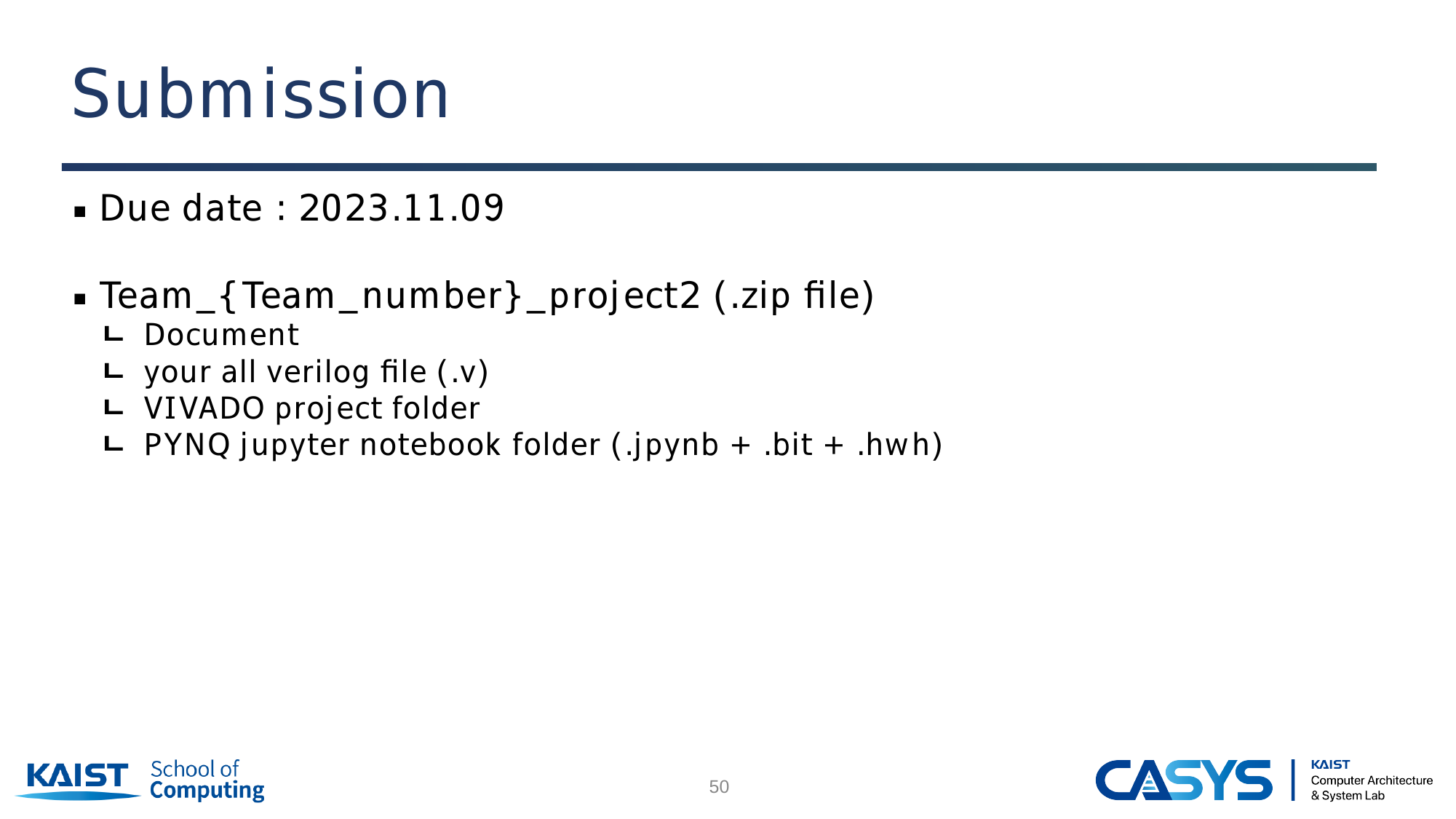

# Submission
Due date : 2023.11.09

Team_{Team_number}_project2 (.zip file)
ㄴ Document
ㄴ your all verilog file (.v)
ㄴ VIVADO project folder
ㄴ PYNQ jupyter notebook folder (.jpynb + .bit + .hwh)

50